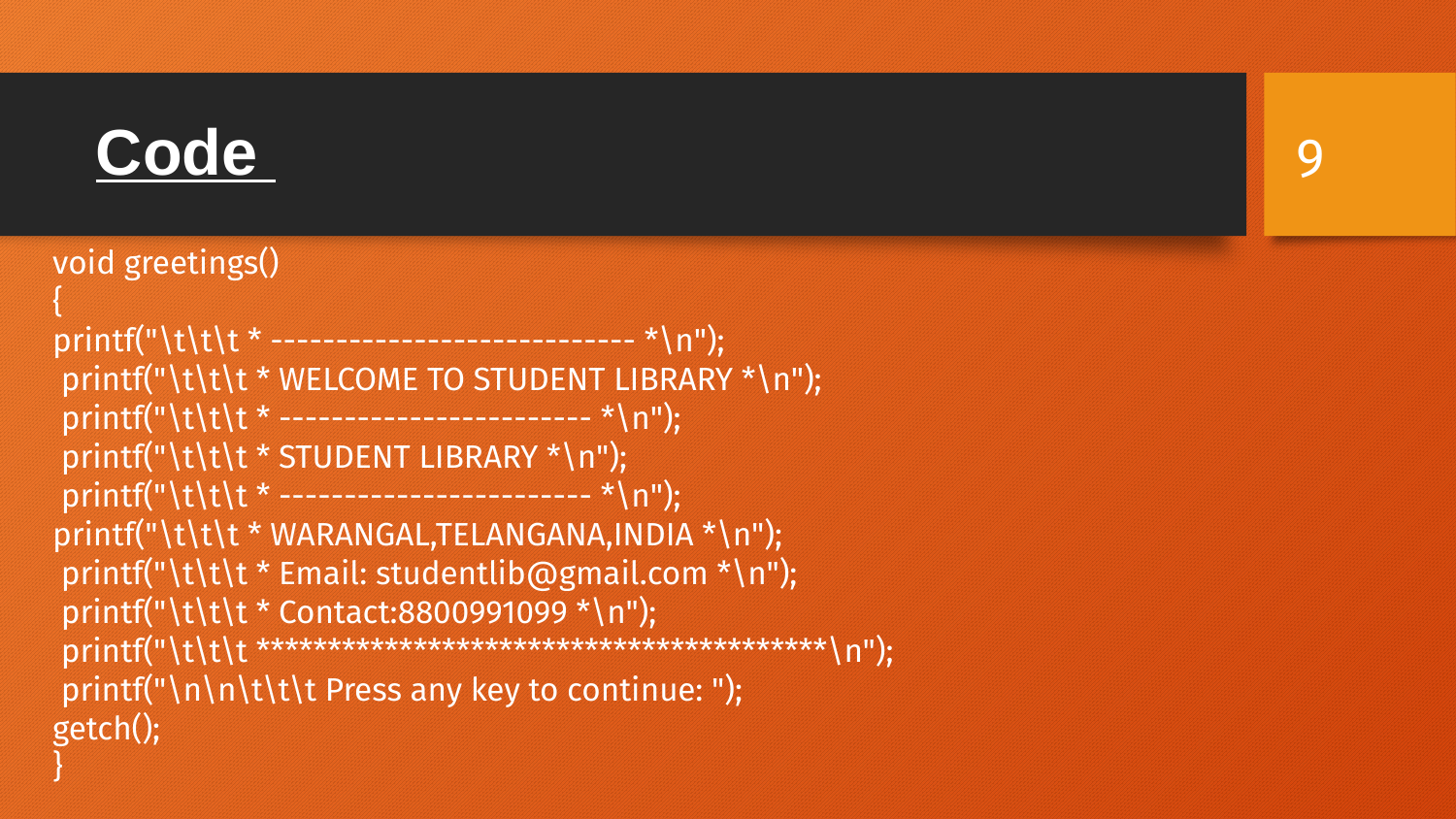

# Code
9
void greetings()
{
printf("\t\t\t * ---------------------------- *\n");
 printf("\t\t\t * WELCOME TO STUDENT LIBRARY *\n");
 printf("\t\t\t * ------------------------ *\n");
 printf("\t\t\t * STUDENT LIBRARY *\n");
 printf("\t\t\t * ------------------------ *\n");
printf("\t\t\t * WARANGAL,TELANGANA,INDIA *\n");
 printf("\t\t\t * Email: studentlib@gmail.com *\n");
 printf("\t\t\t * Contact:8800991099 *\n");
 printf("\t\t\t ****************************************\n");
 printf("\n\n\t\t\t Press any key to continue: ");
getch();
}